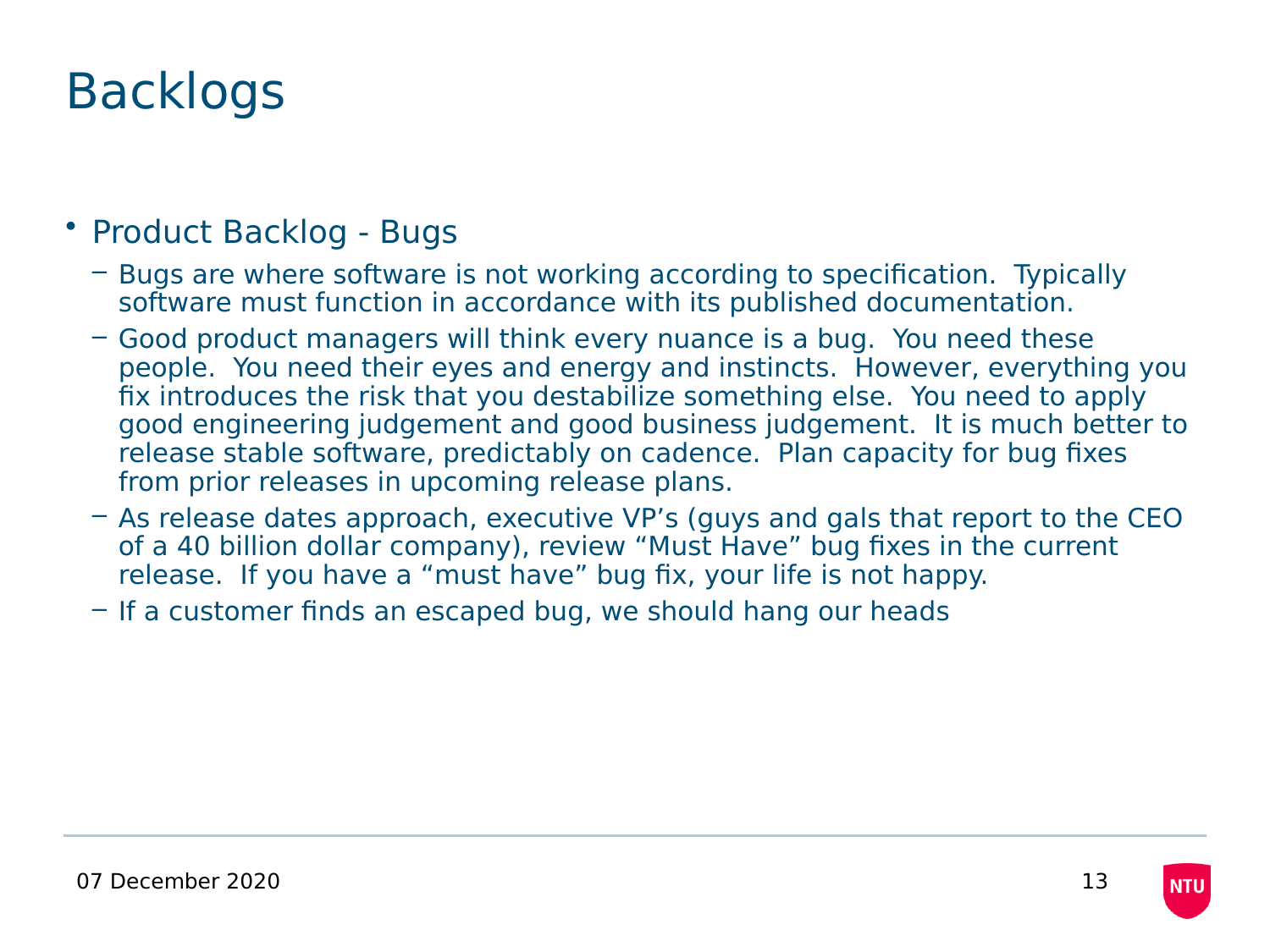

# Backlogs
Product Backlog - Bugs
Bugs are where software is not working according to specification.  Typically software must function in accordance with its published documentation.
Good product managers will think every nuance is a bug.  You need these people.  You need their eyes and energy and instincts.  However, everything you fix introduces the risk that you destabilize something else.  You need to apply good engineering judgement and good business judgement.  It is much better to release stable software, predictably on cadence.  Plan capacity for bug fixes from prior releases in upcoming release plans.
As release dates approach, executive VP’s (guys and gals that report to the CEO of a 40 billion dollar company), review “Must Have” bug fixes in the current release.  If you have a “must have” bug fix, your life is not happy.
If a customer finds an escaped bug, we should hang our heads

07 December 2020
13